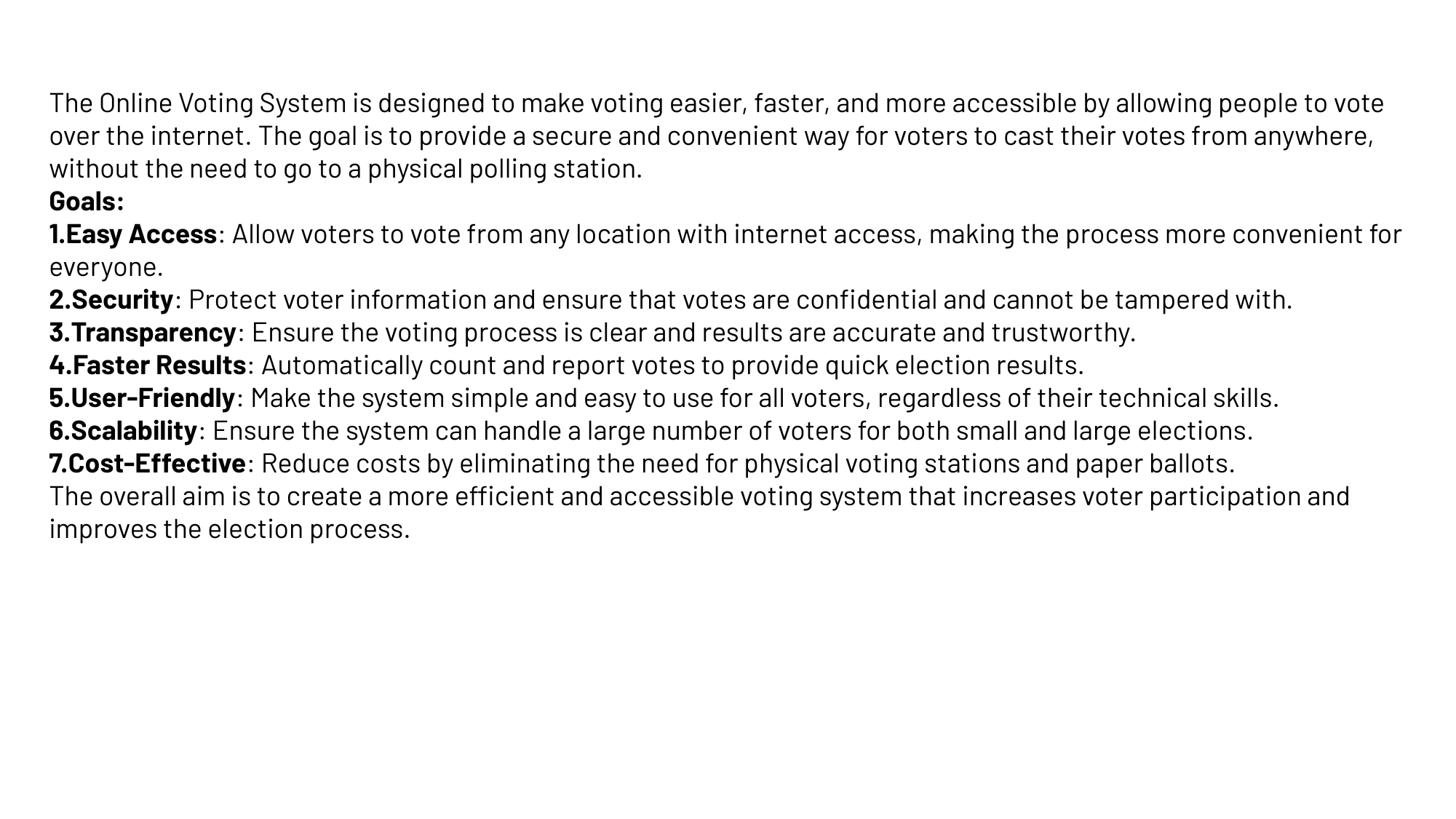

The Online Voting System is designed to make voting easier, faster, and more accessible by allowing people to vote over the internet. The goal is to provide a secure and convenient way for voters to cast their votes from anywhere, without the need to go to a physical polling station.
Goals:
Easy Access: Allow voters to vote from any location with internet access, making the process more convenient for everyone.
Security: Protect voter information and ensure that votes are confidential and cannot be tampered with.
Transparency: Ensure the voting process is clear and results are accurate and trustworthy.
Faster Results: Automatically count and report votes to provide quick election results.
User-Friendly: Make the system simple and easy to use for all voters, regardless of their technical skills.
Scalability: Ensure the system can handle a large number of voters for both small and large elections.
Cost-Effective: Reduce costs by eliminating the need for physical voting stations and paper ballots.
The overall aim is to create a more efficient and accessible voting system that increases voter participation and improves the election process.